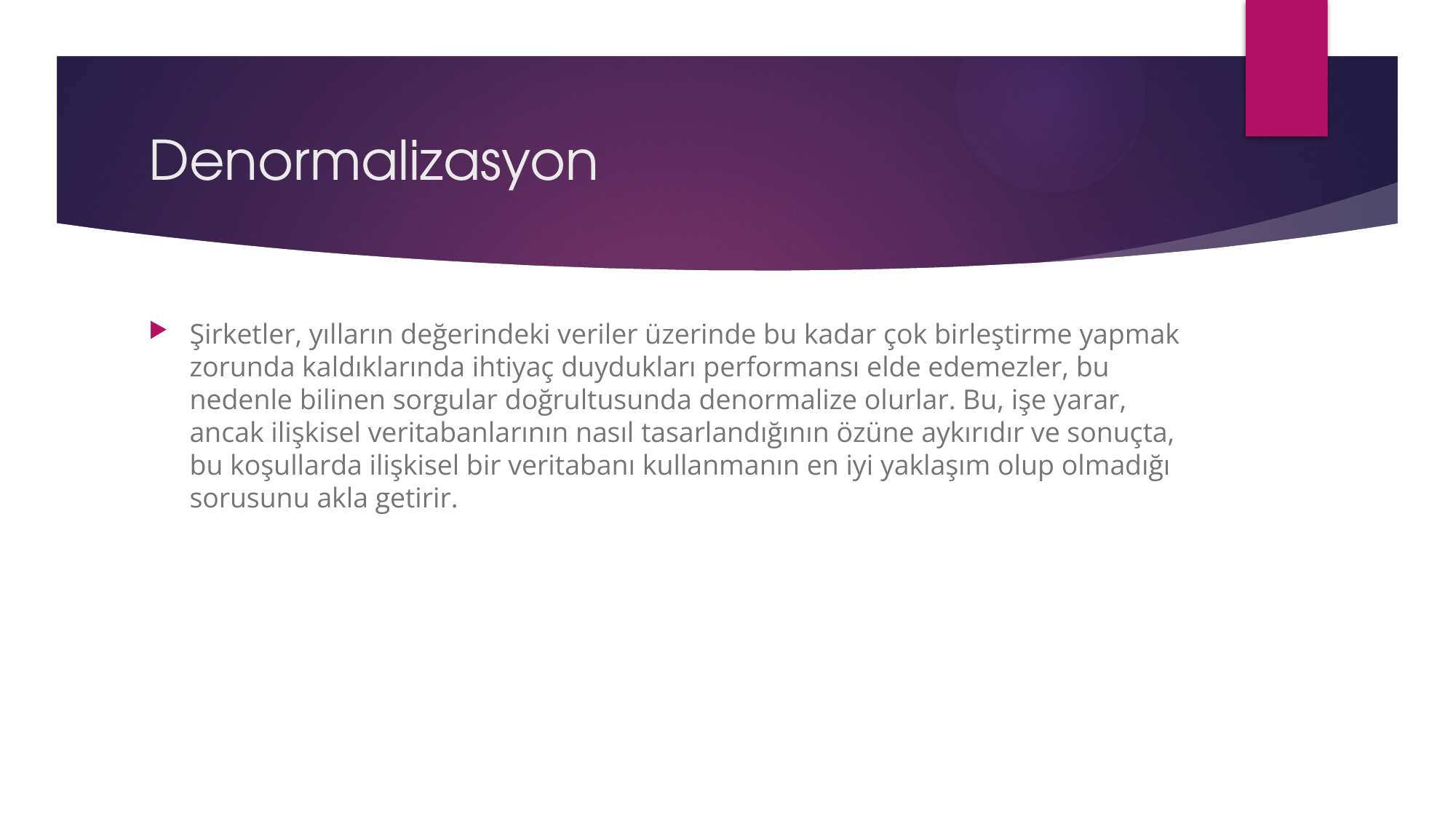

# Denormalizasyon
Şirketler, yılların değerindeki veriler üzerinde bu kadar çok birleştirme yapmak zorunda kaldıklarında ihtiyaç duydukları performansı elde edemezler, bu nedenle bilinen sorgular doğrultusunda denormalize olurlar. Bu, işe yarar, ancak ilişkisel veritabanlarının nasıl tasarlandığının özüne aykırıdır ve sonuçta, bu koşullarda ilişkisel bir veritabanı kullanmanın en iyi yaklaşım olup olmadığı sorusunu akla getirir.